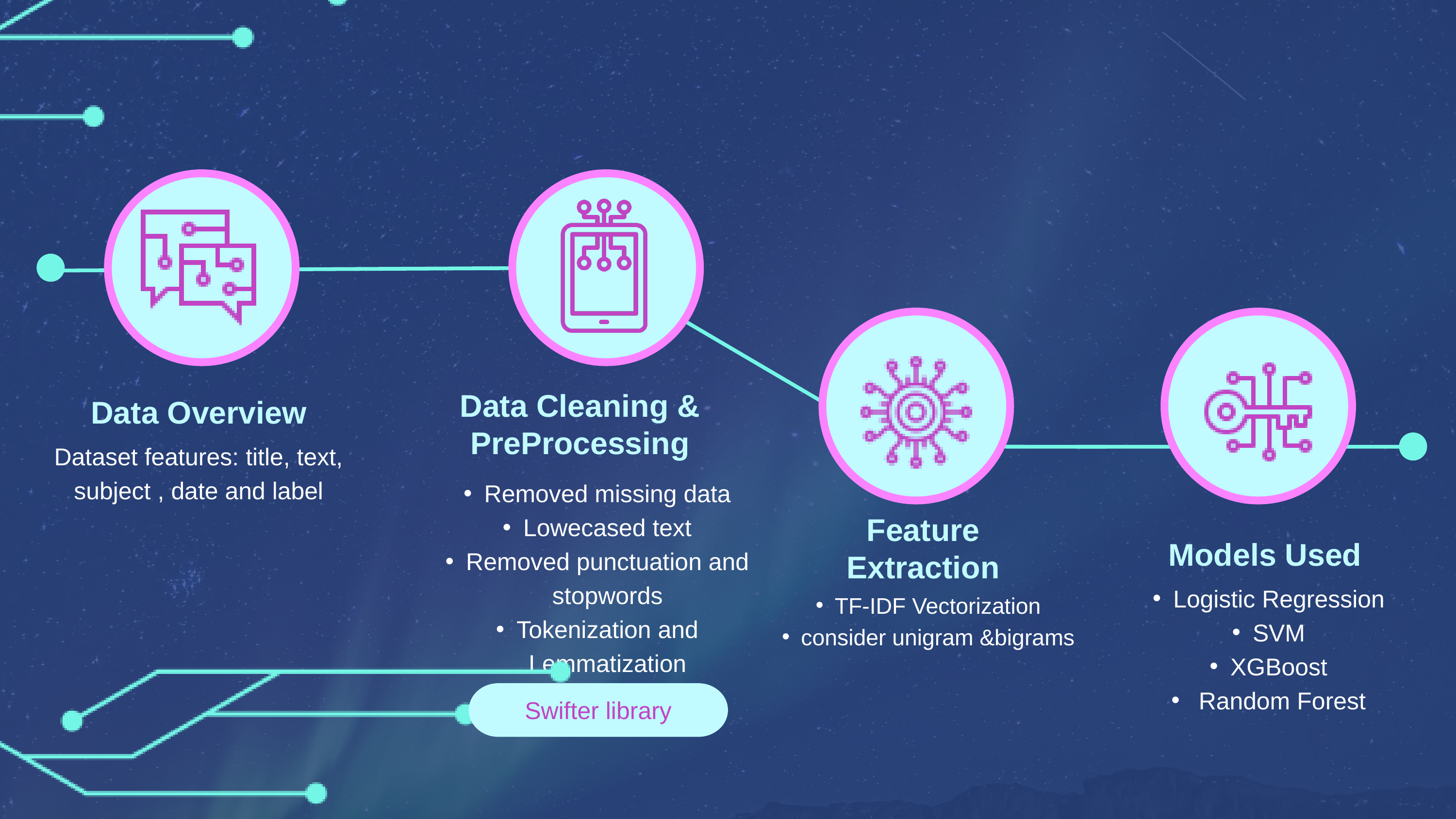

Data Cleaning & PreProcessing
Data Overview

Dataset features: title, text, subject , date and label

Removed missing data
Lowecased text
Removed punctuation and stopwords
Tokenization and Lemmatization

Feature Extraction
Models Used

Logistic Regression
SVM
XGBoost
 Random Forest

TF-IDF Vectorization
consider unigram &bigrams

Swifter library